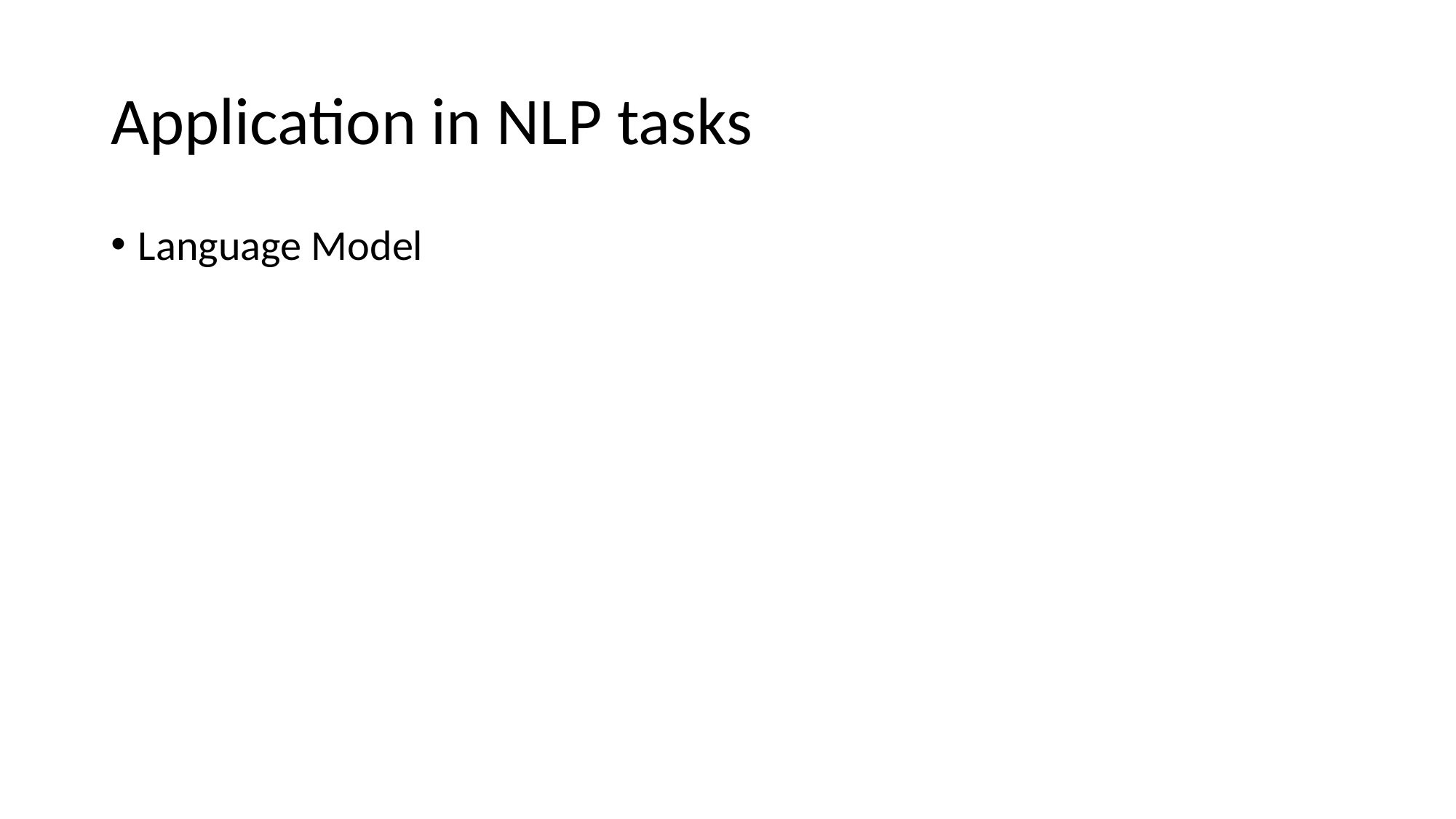

# Application in NLP tasks
Language Model